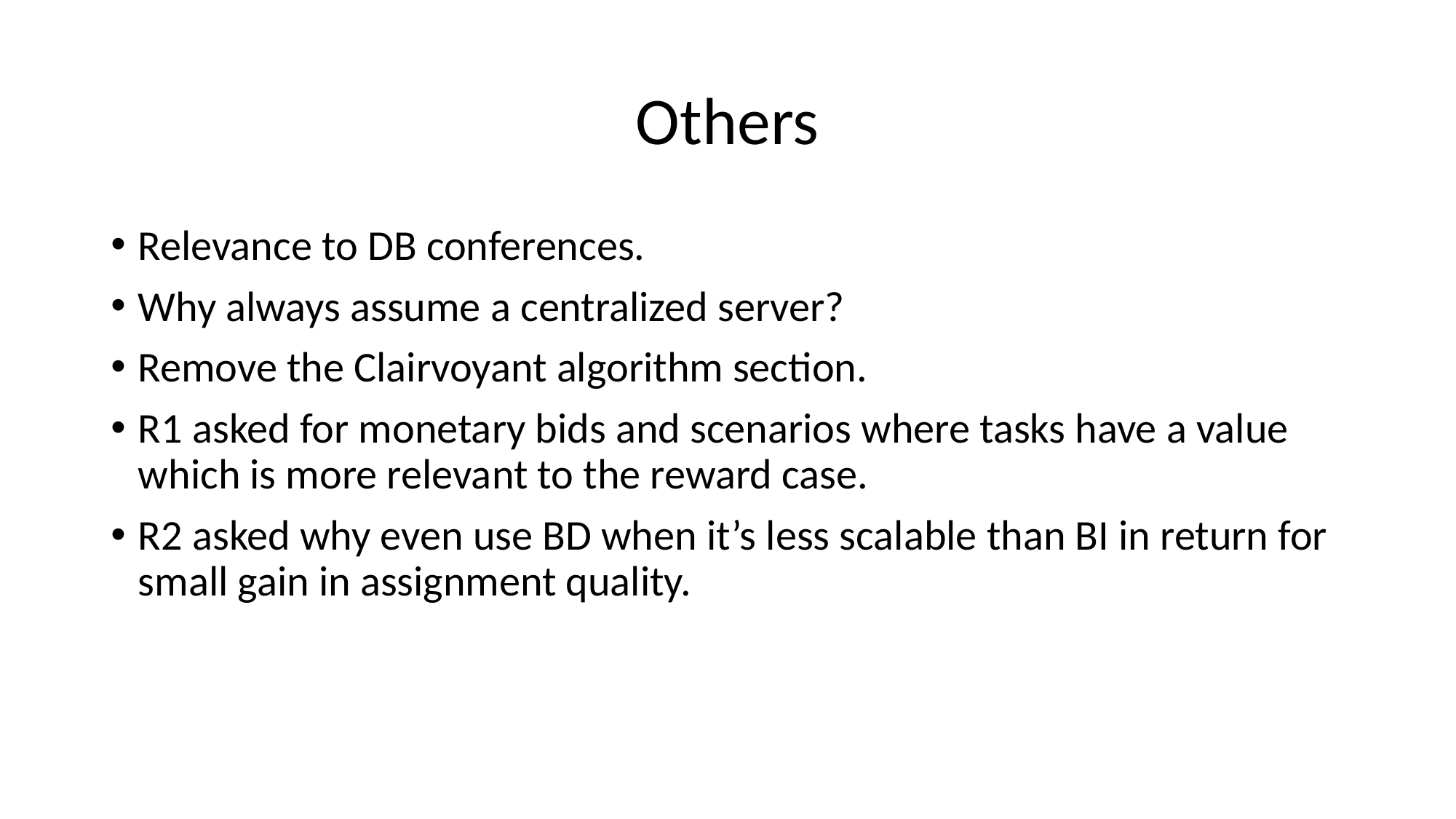

# Others
Relevance to DB conferences.
Why always assume a centralized server?
Remove the Clairvoyant algorithm section.
R1 asked for monetary bids and scenarios where tasks have a value which is more relevant to the reward case.
R2 asked why even use BD when it’s less scalable than BI in return for small gain in assignment quality.